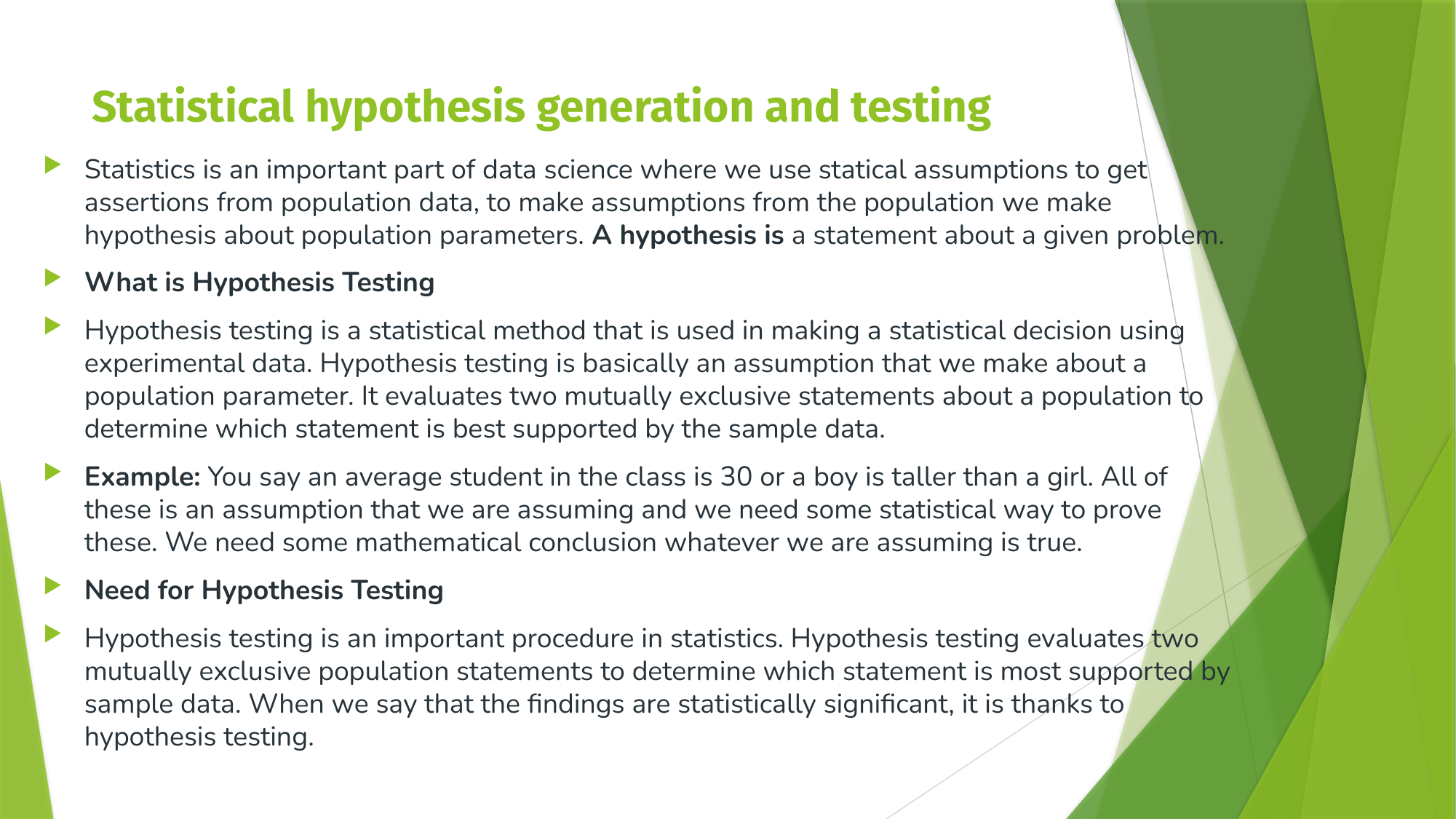

# Statistical hypothesis generation and testing
Statistics is an important part of data science where we use statical assumptions to get assertions from population data, to make assumptions from the population we make hypothesis about population parameters. A hypothesis is a statement about a given problem.
What is Hypothesis Testing
Hypothesis testing is a statistical method that is used in making a statistical decision using experimental data. Hypothesis testing is basically an assumption that we make about a population parameter. It evaluates two mutually exclusive statements about a population to determine which statement is best supported by the sample data.
Example: You say an average student in the class is 30 or a boy is taller than a girl. All of these is an assumption that we are assuming and we need some statistical way to prove these. We need some mathematical conclusion whatever we are assuming is true.
Need for Hypothesis Testing
Hypothesis testing is an important procedure in statistics. Hypothesis testing evaluates two mutually exclusive population statements to determine which statement is most supported by sample data. When we say that the findings are statistically significant, it is thanks to hypothesis testing.